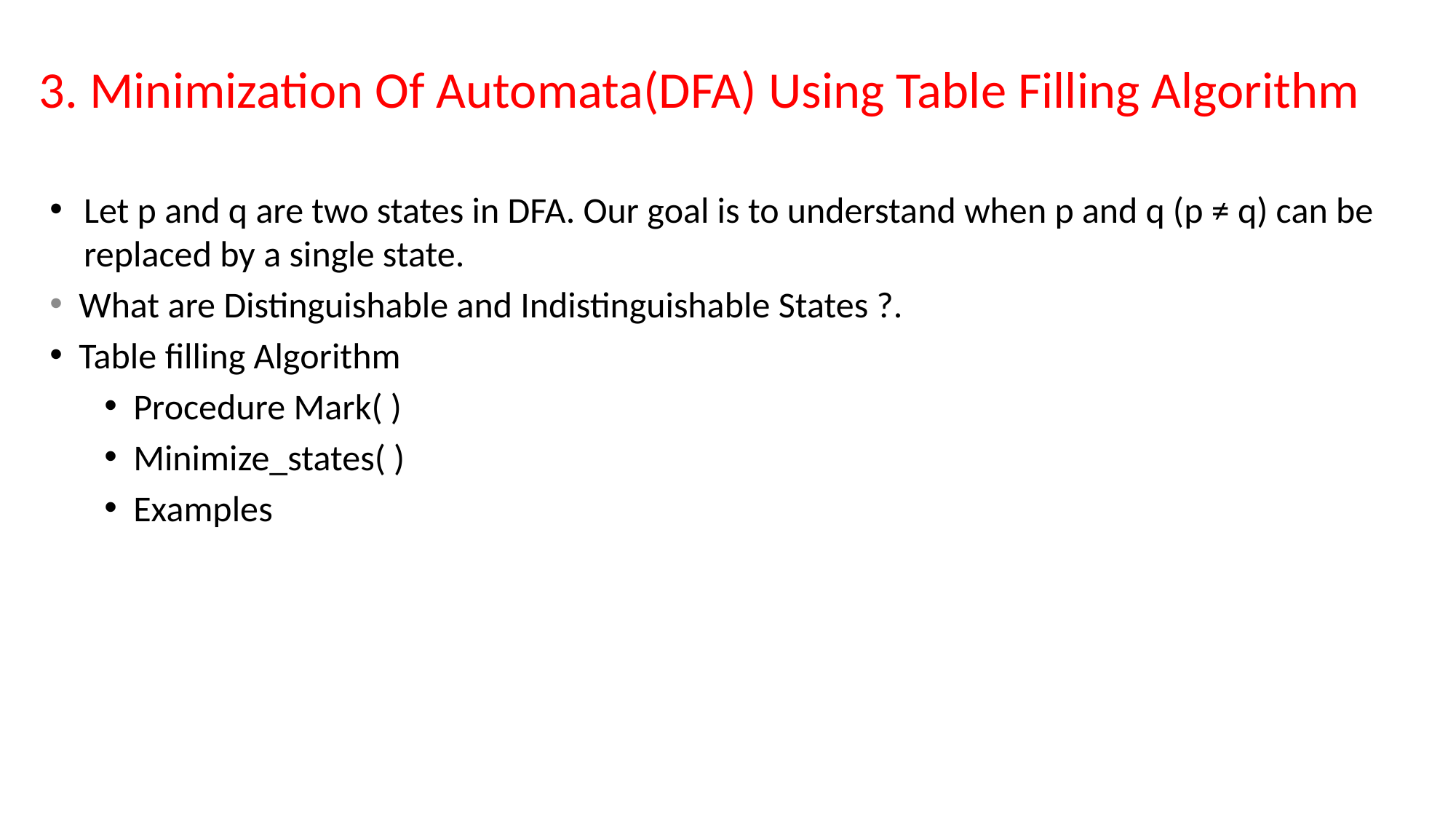

# 3. Minimization Of Automata(DFA) Using Table Filling Algorithm

Let p and q are two states in DFA. Our goal is to understand when p and q (p ≠ q) can be replaced by a single state.
  What are Distinguishable and Indistinguishable States ?.
  Table filling Algorithm
  Procedure Mark( )
  Minimize_states( )
  Examples